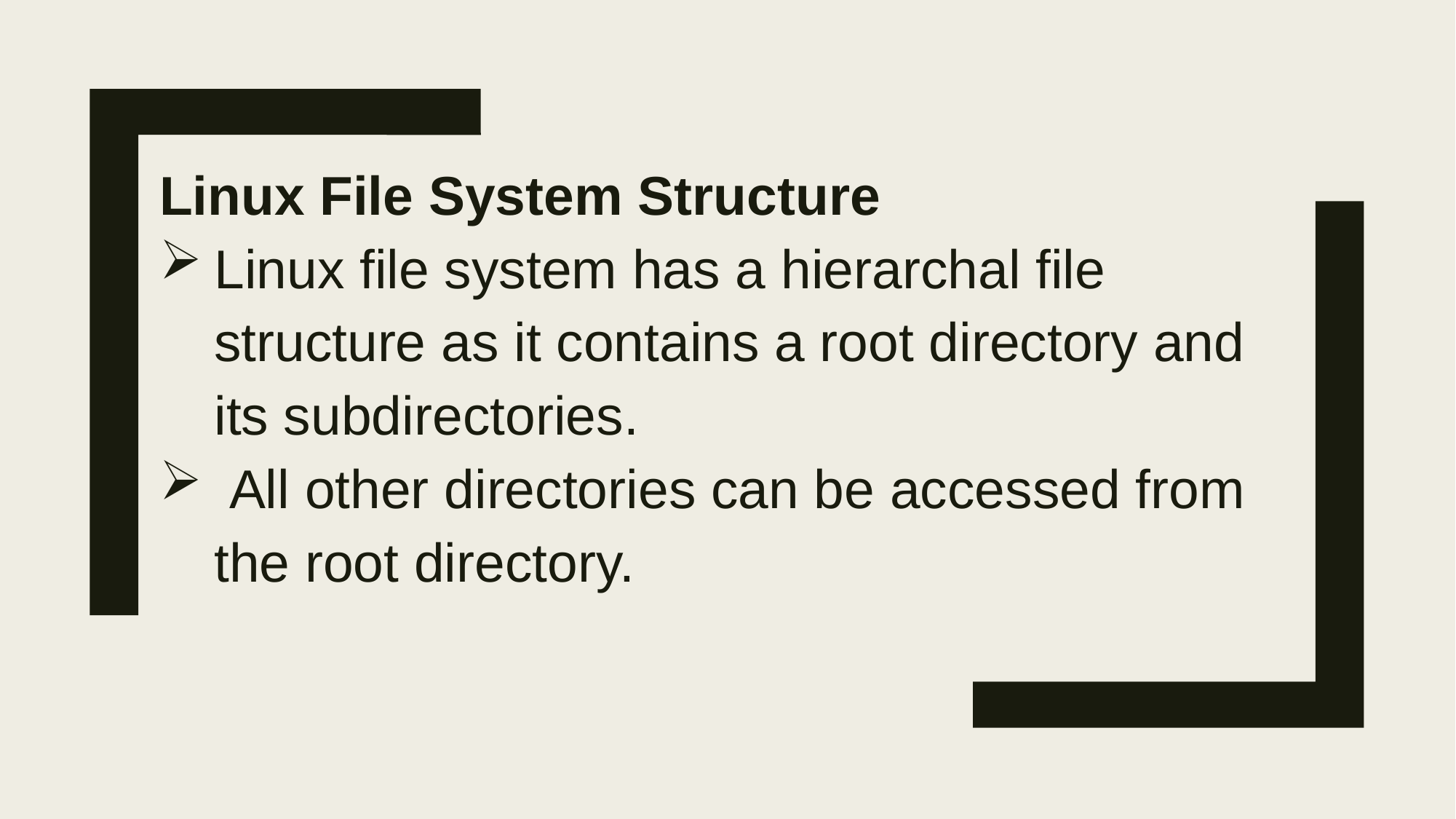

Linux File System Structure
Linux file system has a hierarchal file structure as it contains a root directory and its subdirectories.
 All other directories can be accessed from the root directory.
#